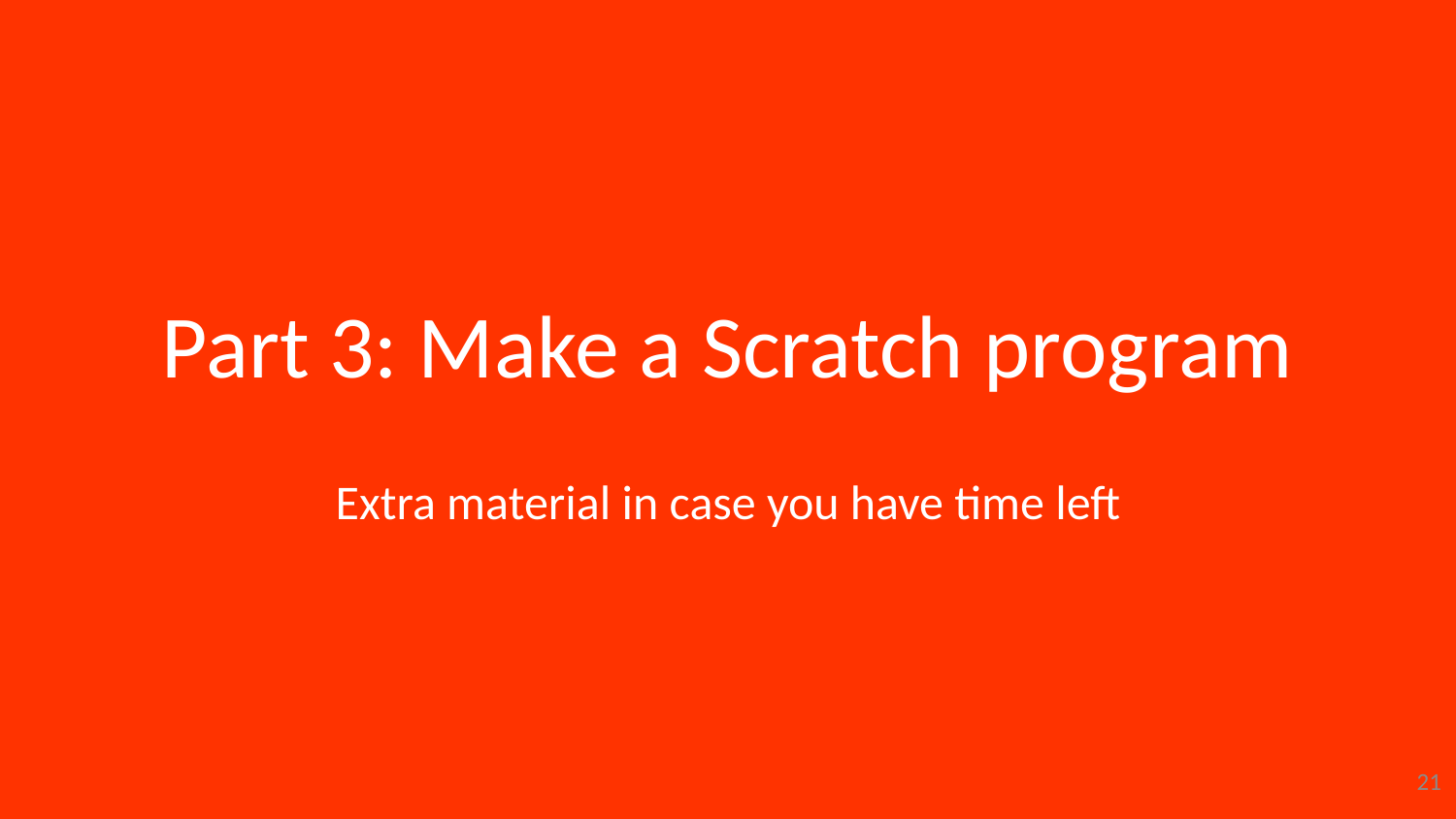

# Part 3: Make a Scratch program
Extra material in case you have time left
21